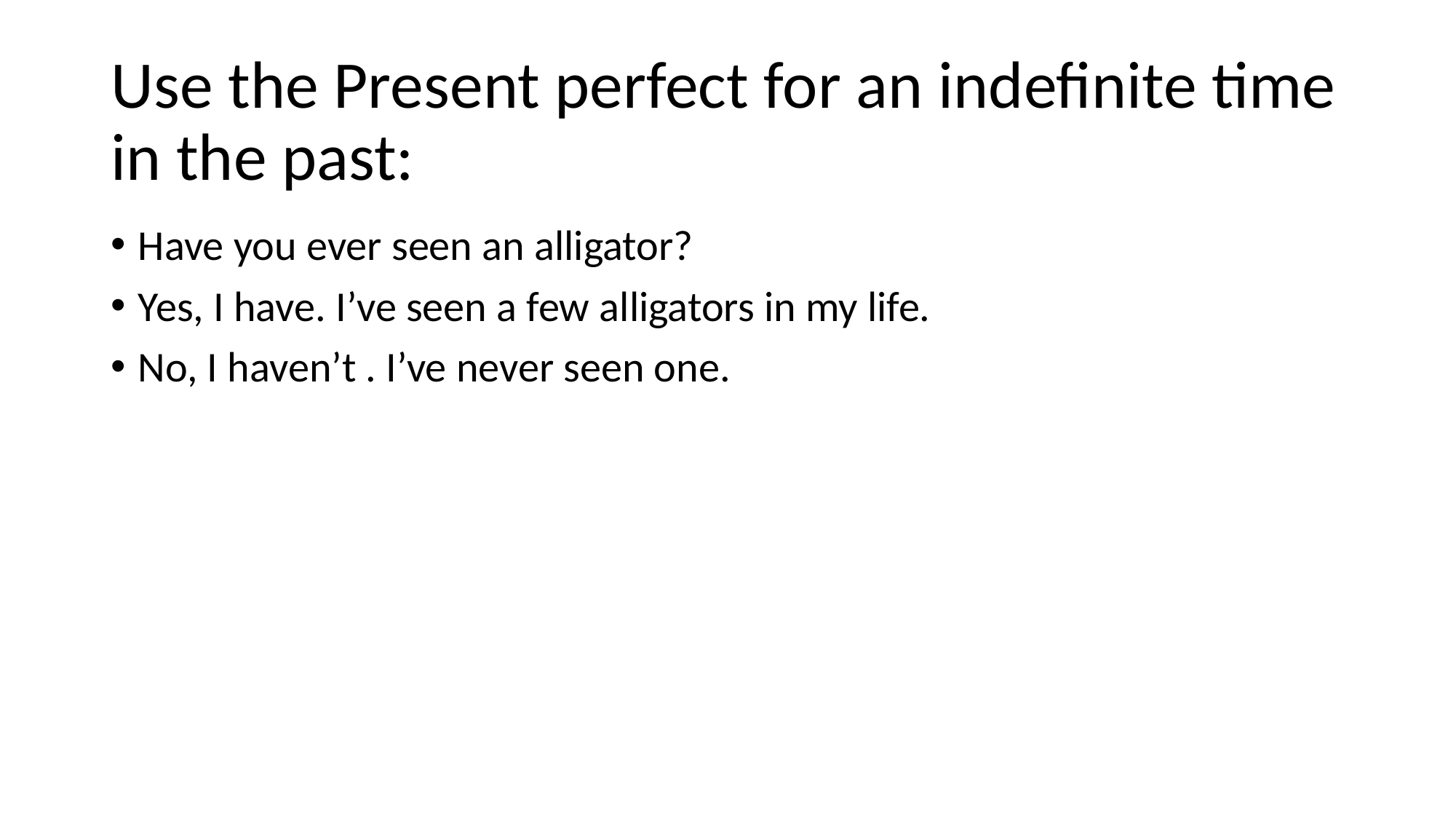

# Use the Present perfect for an indefinite time in the past:
Have you ever seen an alligator?
Yes, I have. I’ve seen a few alligators in my life.
No, I haven’t . I’ve never seen one.